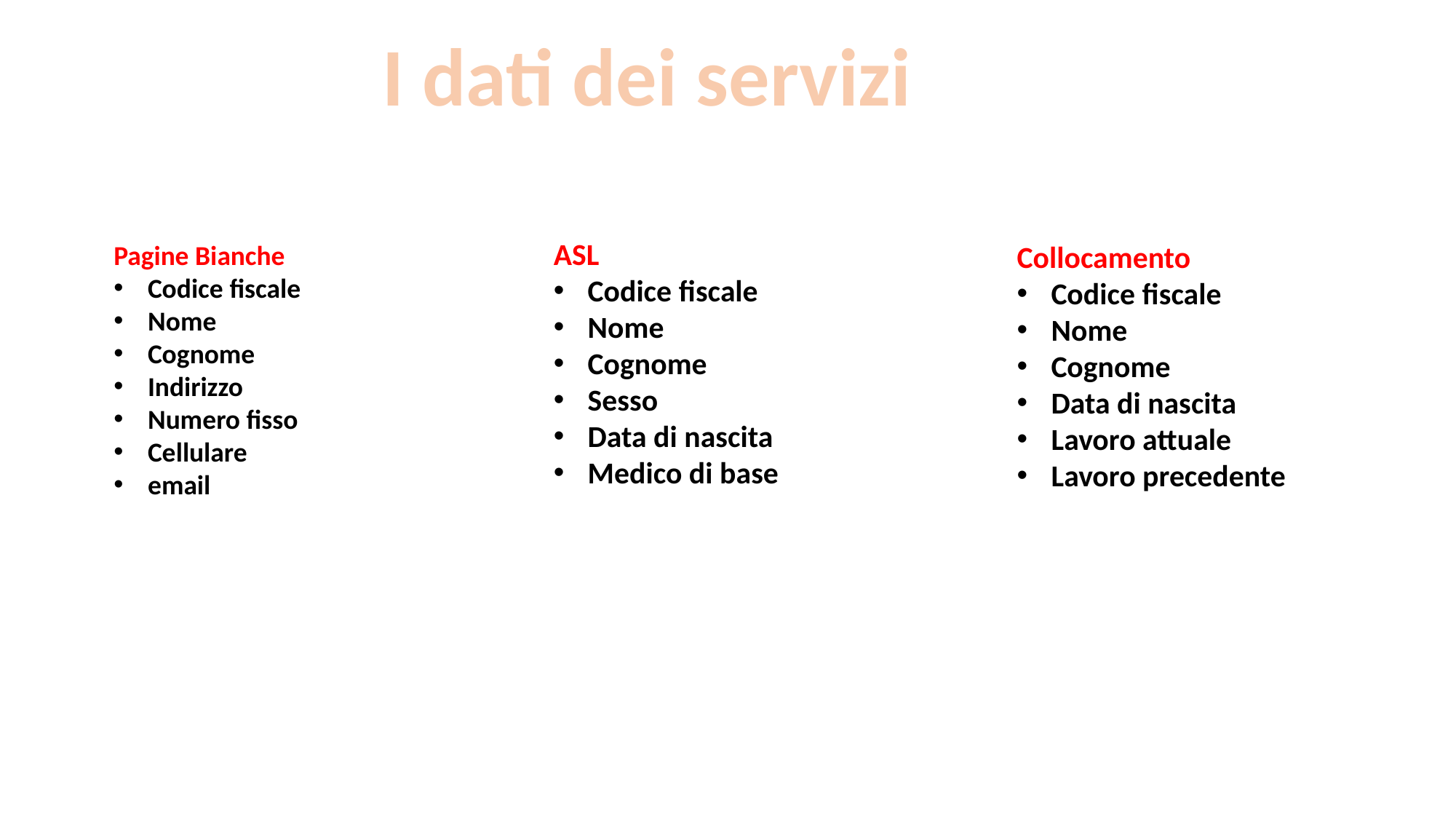

I dati dei servizi
ASL
Codice fiscale
Nome
Cognome
Sesso
Data di nascita
Medico di base

Pagine Bianche
Codice fiscale
Nome
Cognome
Indirizzo
Numero fisso
Cellulare
email
Collocamento
Codice fiscale
Nome
Cognome
Data di nascita
Lavoro attuale
Lavoro precedente